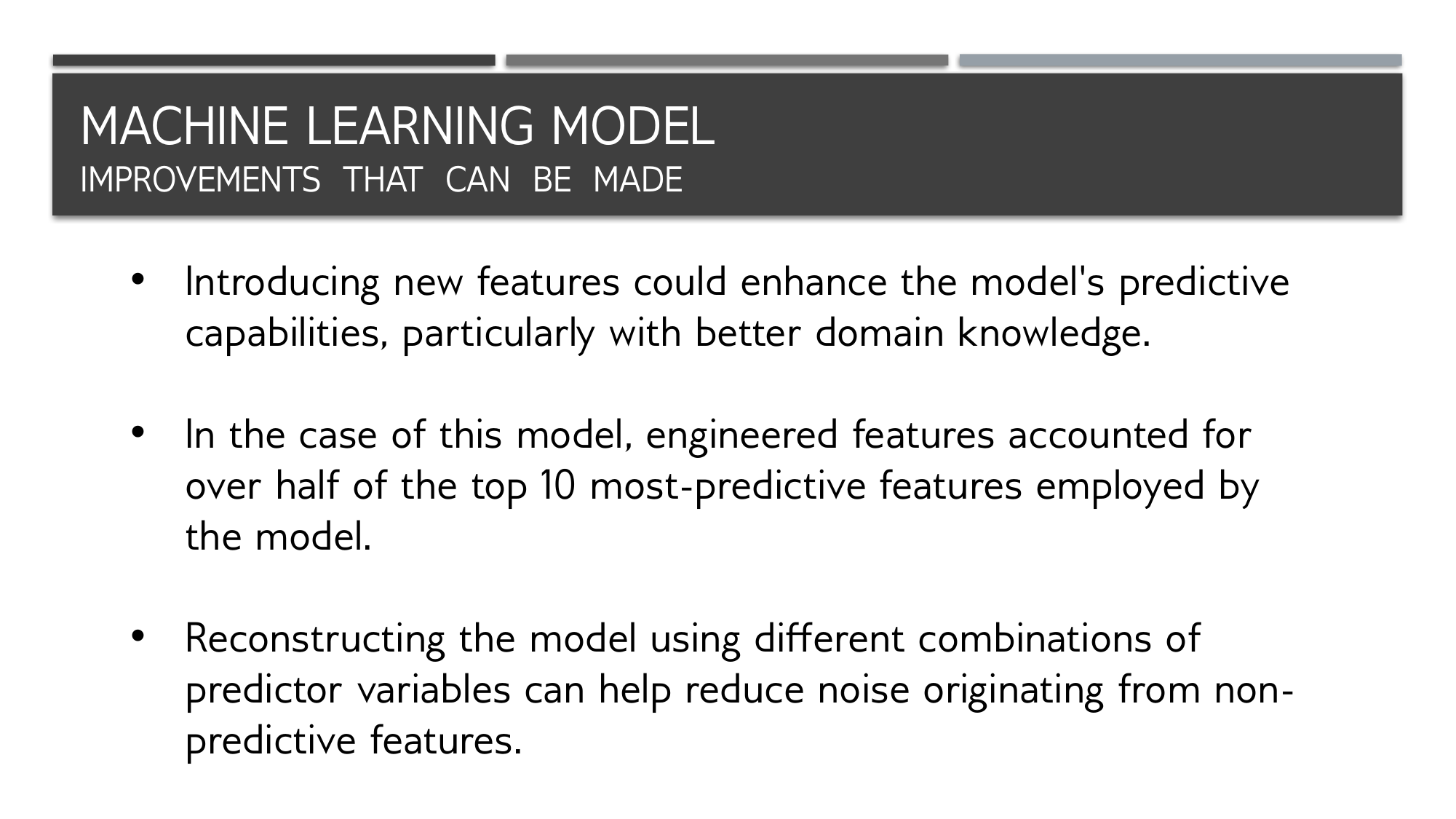

# Machine Learning Model Improvements  that  can  be  made
Introducing new features could enhance the model's predictive capabilities, particularly with better domain knowledge.

In the case of this model, engineered features accounted for over half of the top 10 most-predictive features employed by the model.

Reconstructing the model using different combinations of predictor variables can help reduce noise originating from non-predictive features.